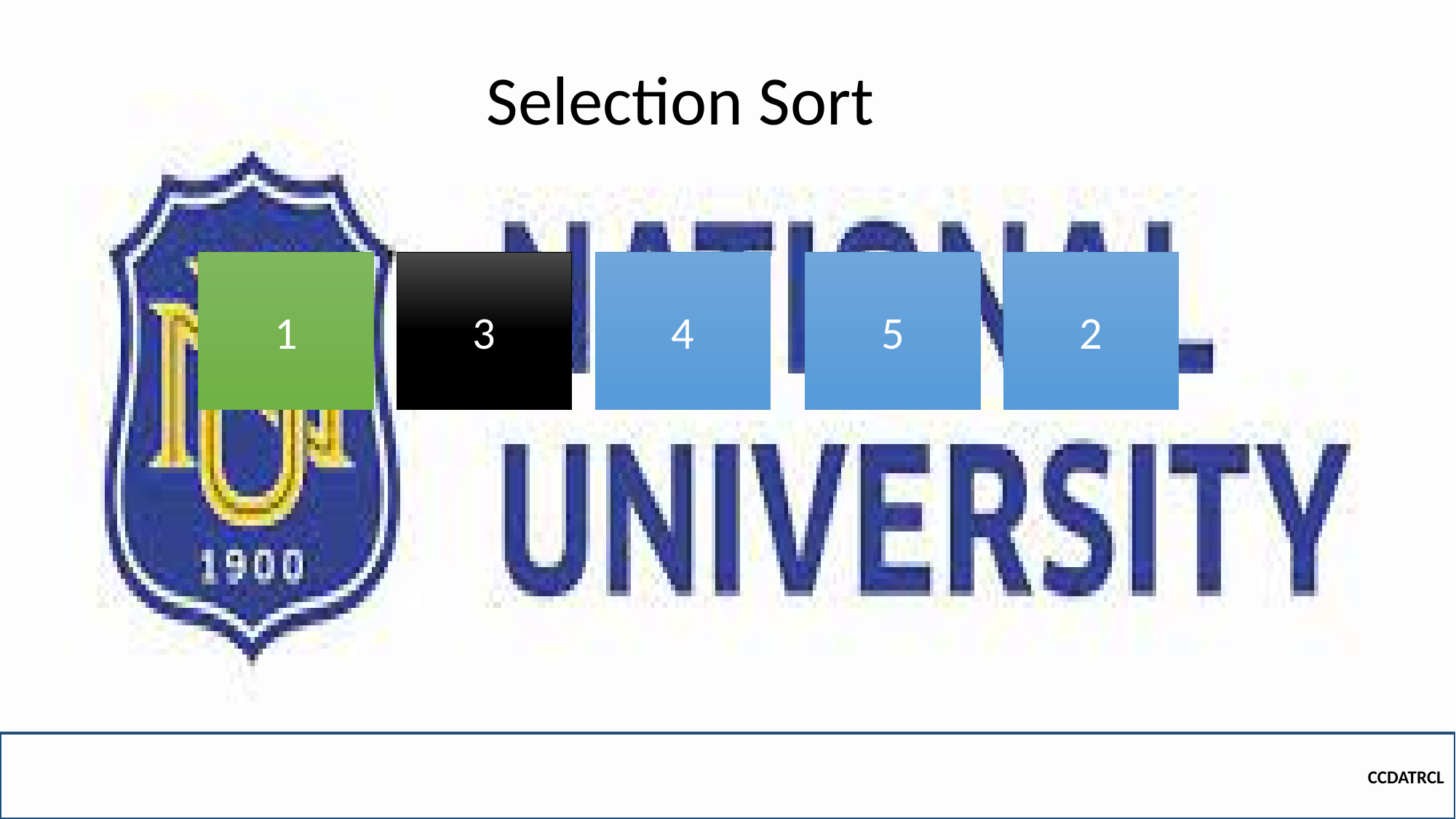

# Selection Sort
1
2
5
4
3
CCDATRCL